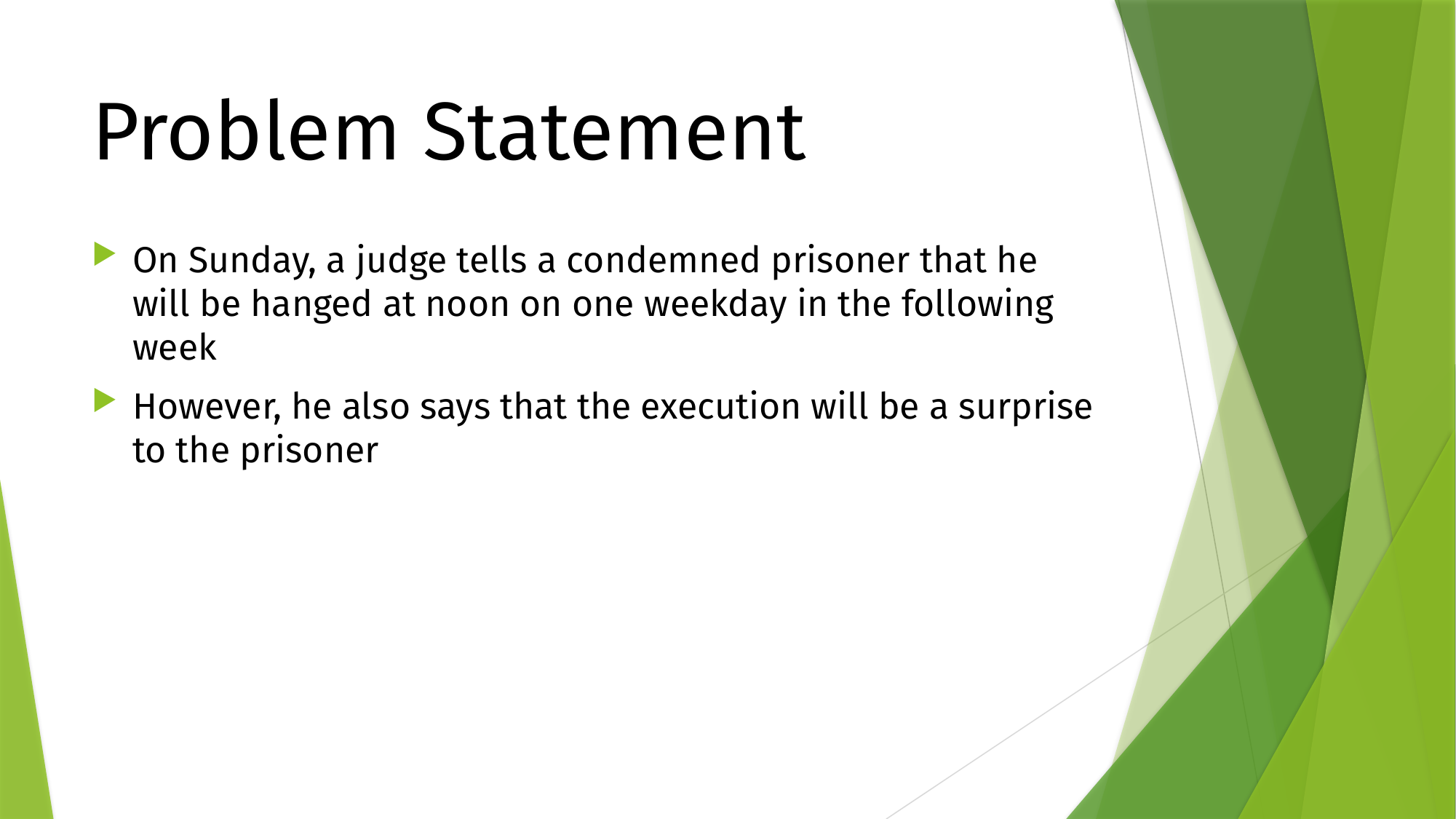

# Problem Statement
On Sunday, a judge tells a condemned prisoner that he will be hanged at noon on one weekday in the following week
However, he also says that the execution will be a surprise to the prisoner